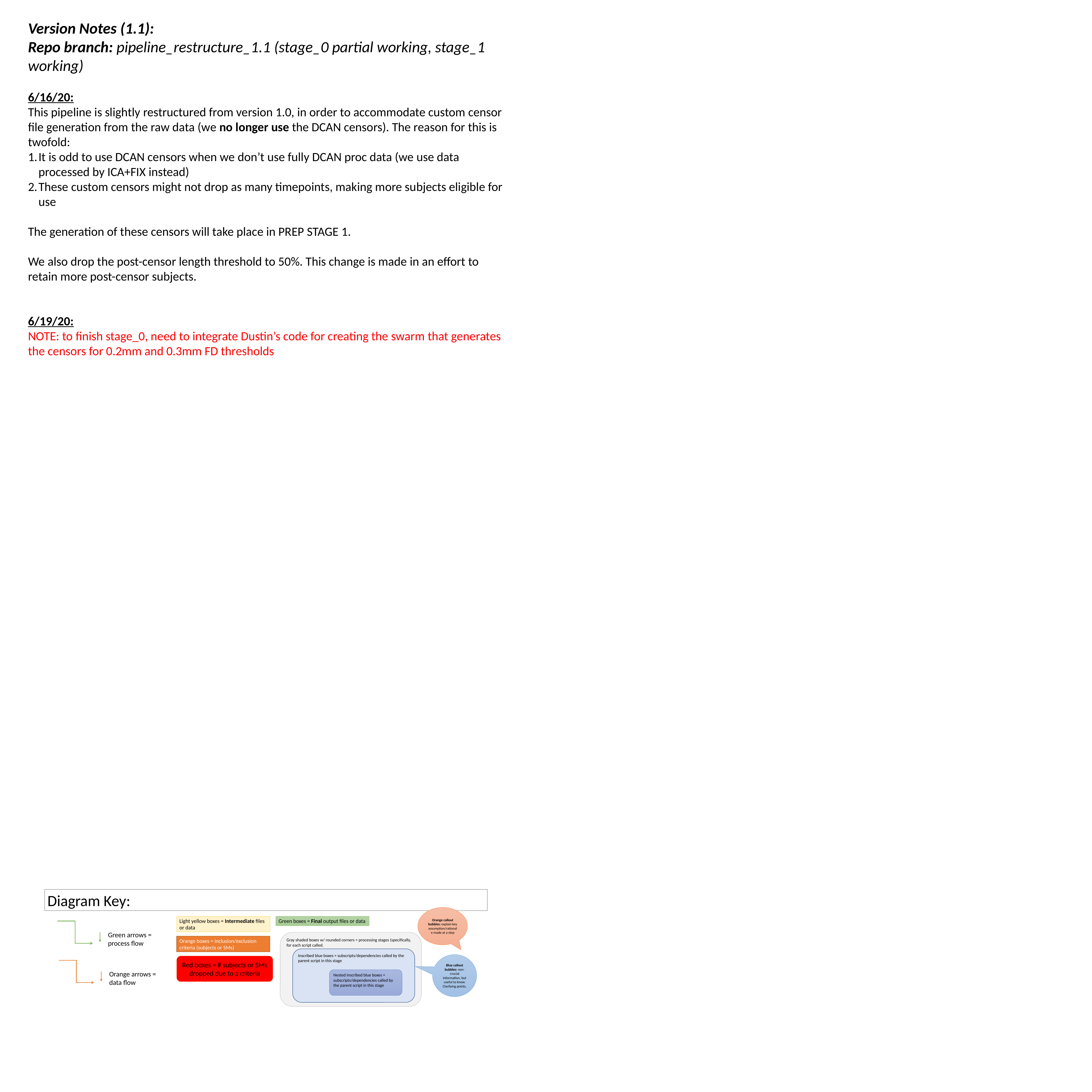

Version Notes (1.1):
Repo branch: pipeline_restructure_1.1 (stage_0 partial working, stage_1 working)

6/16/20:
This pipeline is slightly restructured from version 1.0, in order to accommodate custom censor file generation from the raw data (we no longer use the DCAN censors). The reason for this is twofold:
It is odd to use DCAN censors when we don’t use fully DCAN proc data (we use data processed by ICA+FIX instead)
These custom censors might not drop as many timepoints, making more subjects eligible for use

The generation of these censors will take place in PREP STAGE 1.

We also drop the post-censor length threshold to 50%. This change is made in an effort to retain more post-censor subjects.

6/19/20:
NOTE: to finish stage_0, need to integrate Dustin’s code for creating the swarm that generates the censors for 0.2mm and 0.3mm FD thresholds

Diagram Key:
Orange callout bubbles: explain key assumption/rationale made at a step
Light yellow boxes = Intermediate files or data
Green boxes = Final output files or data
Green arrows = process flow
Gray shaded boxes w/ rounded corners = processing stages (specifically, for each script called.
Orange boxes = inclusion/exclusion criteria (subjects or SMs)
Inscribed blue boxes = subscripts/dependencies called by the parent script in this stage
Blue callout bubbles: non-crucial information, but useful to know. Clarifying points.
Red boxes = # subjects or SMs dropped due to a criteria
Orange arrows = data flow
Nested Inscribed blue boxes = subscripts/dependencies called by the parent script in this stage